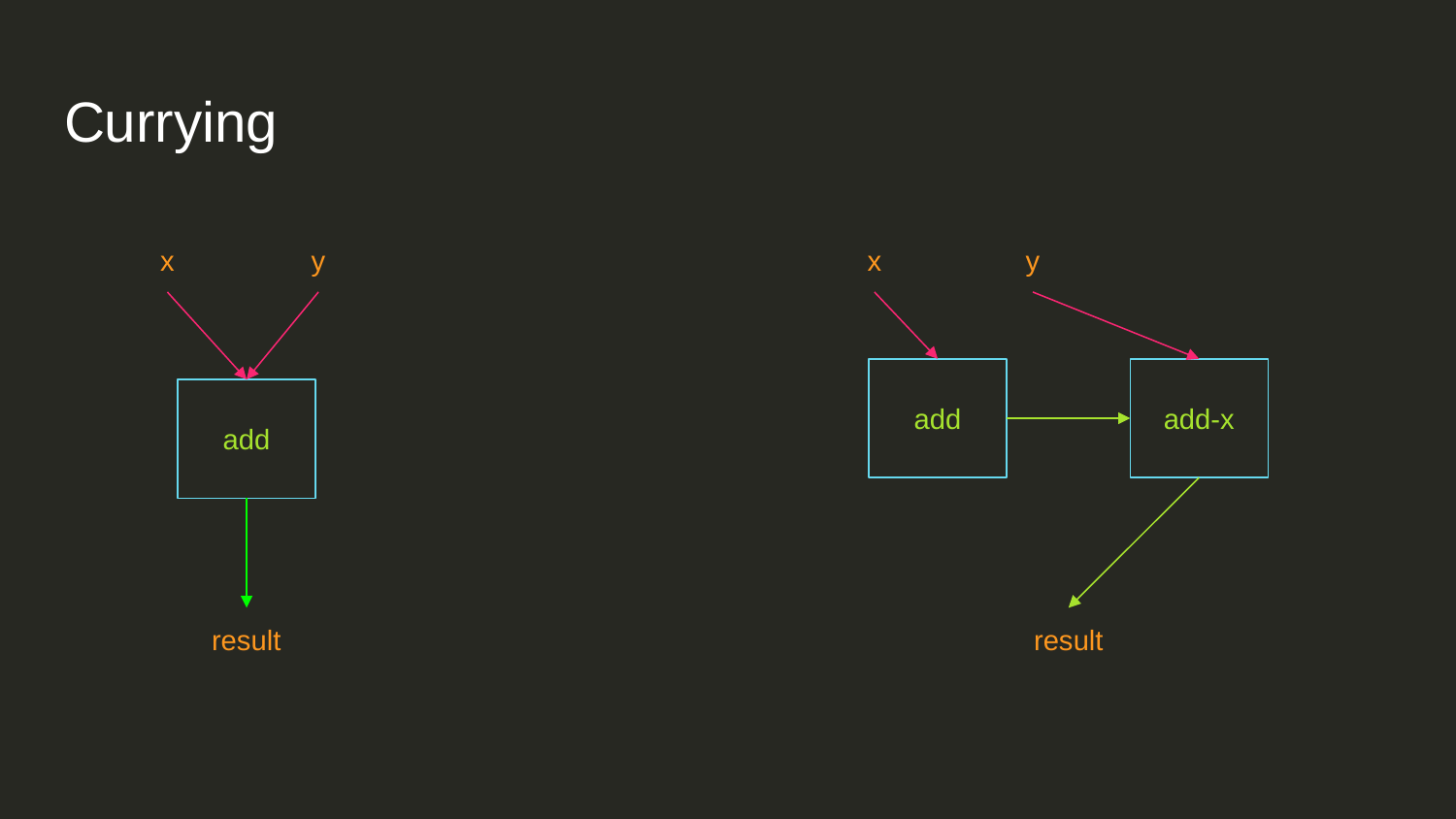

# Currying
x
y
x
y
add
add-x
add
result
result